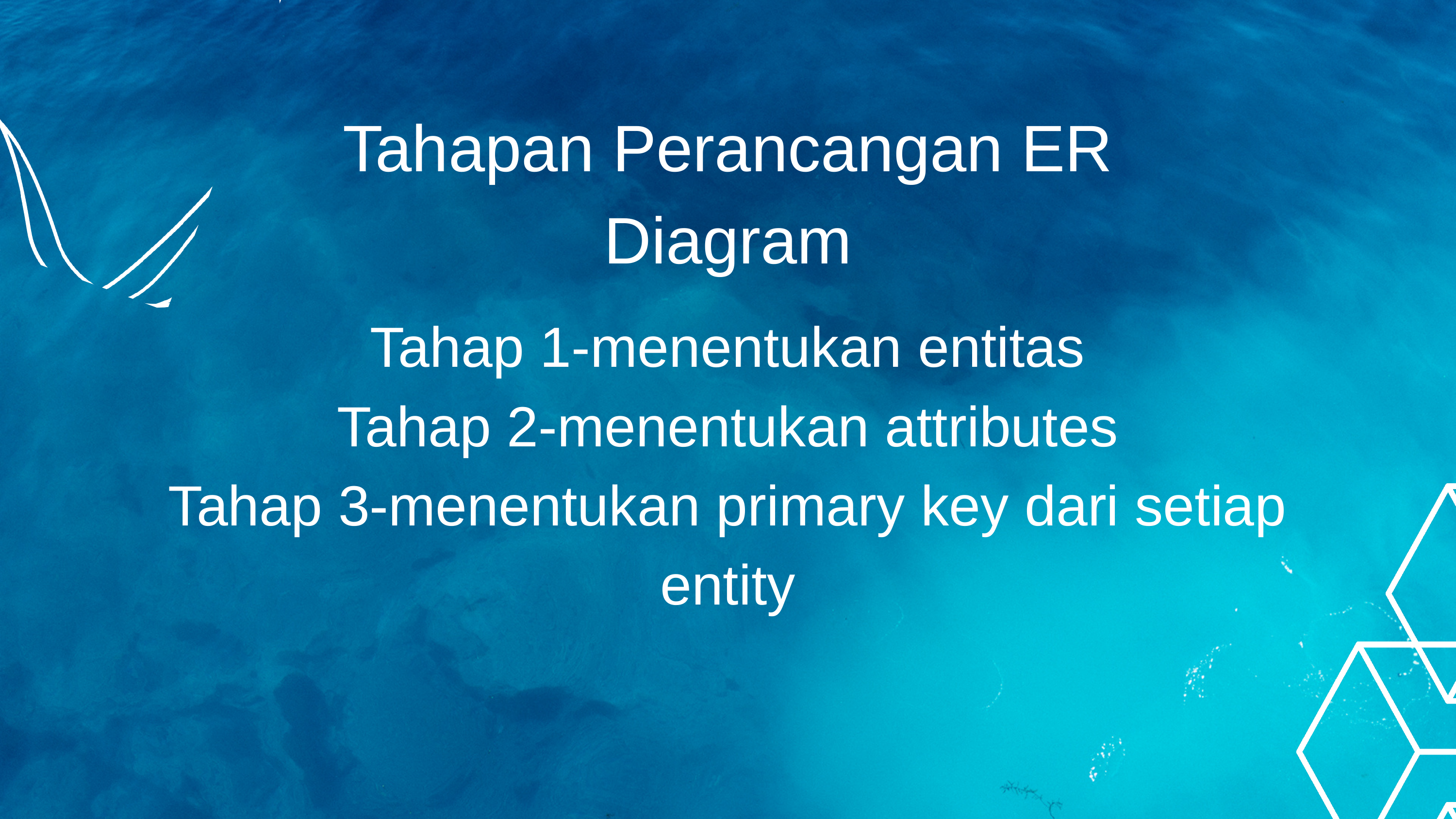

Tahapan Perancangan ER Diagram
Tahap 1-menentukan entitas
Tahap 2-menentukan attributes
Tahap 3-menentukan primary key dari setiap entity